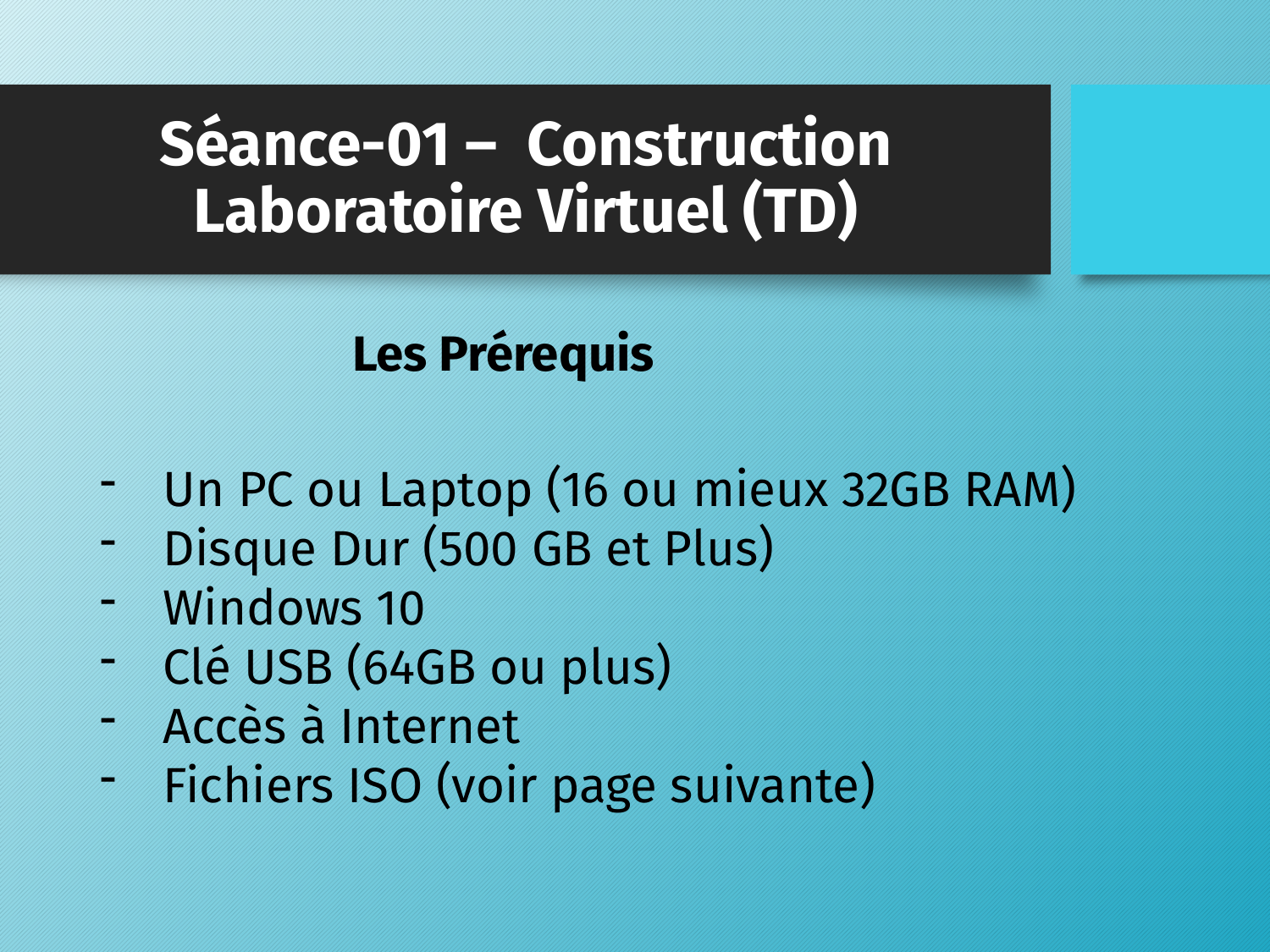

# Séance-01 –  Construction Laboratoire Virtuel (TD)
Les Prérequis
Un PC ou Laptop (16 ou mieux 32GB RAM)
Disque Dur (500 GB et Plus)
Windows 10
Clé USB (64GB ou plus)
Accès à Internet
Fichiers ISO (voir page suivante)